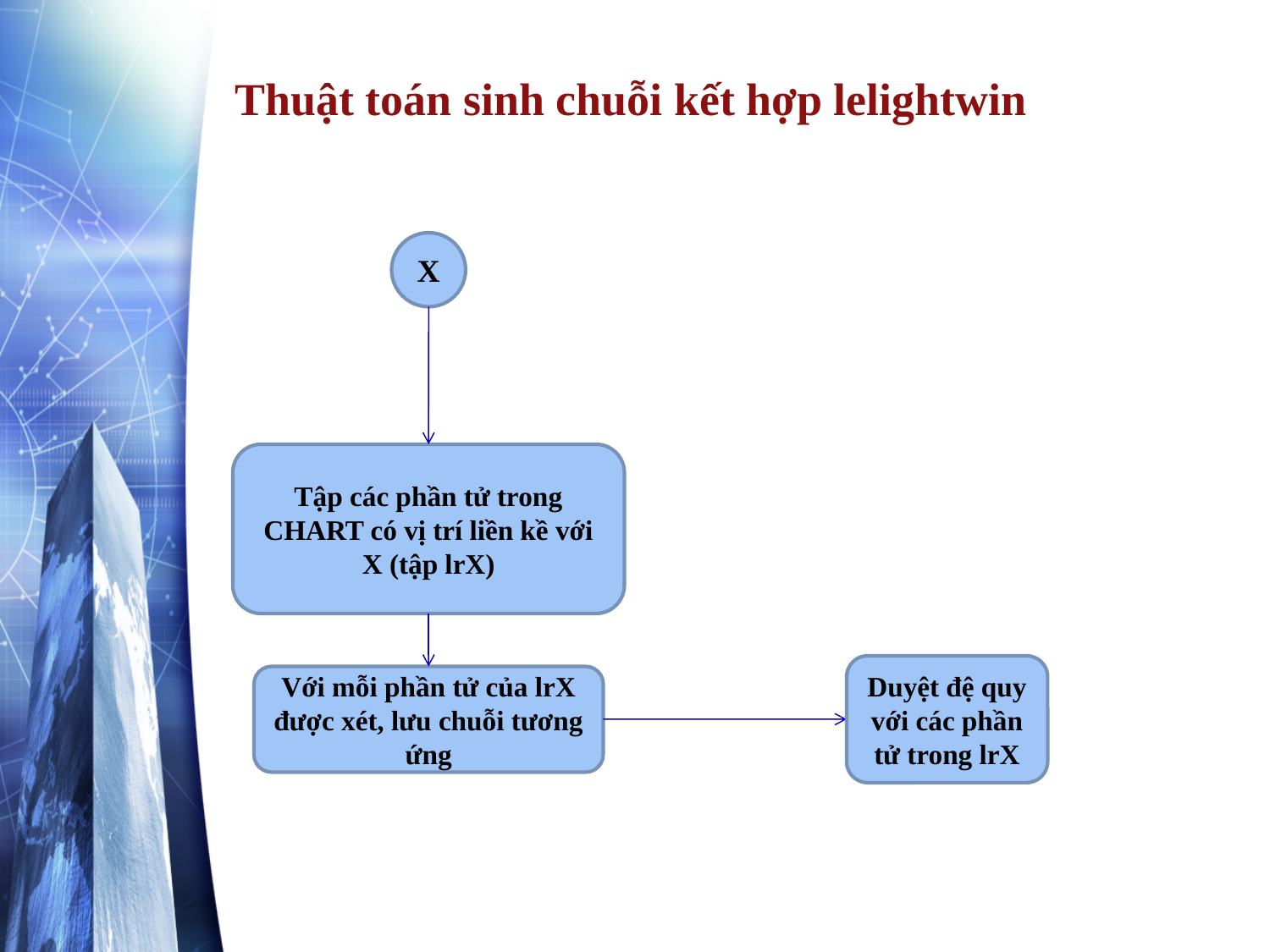

# Thuật toán sinh chuỗi kết hợp lelightwin
X
Tập các phần tử trong CHART có vị trí liền kề với X (tập lrX)
Duyệt đệ quy với các phần tử trong lrX
Với mỗi phần tử của lrX được xét, lưu chuỗi tương ứng